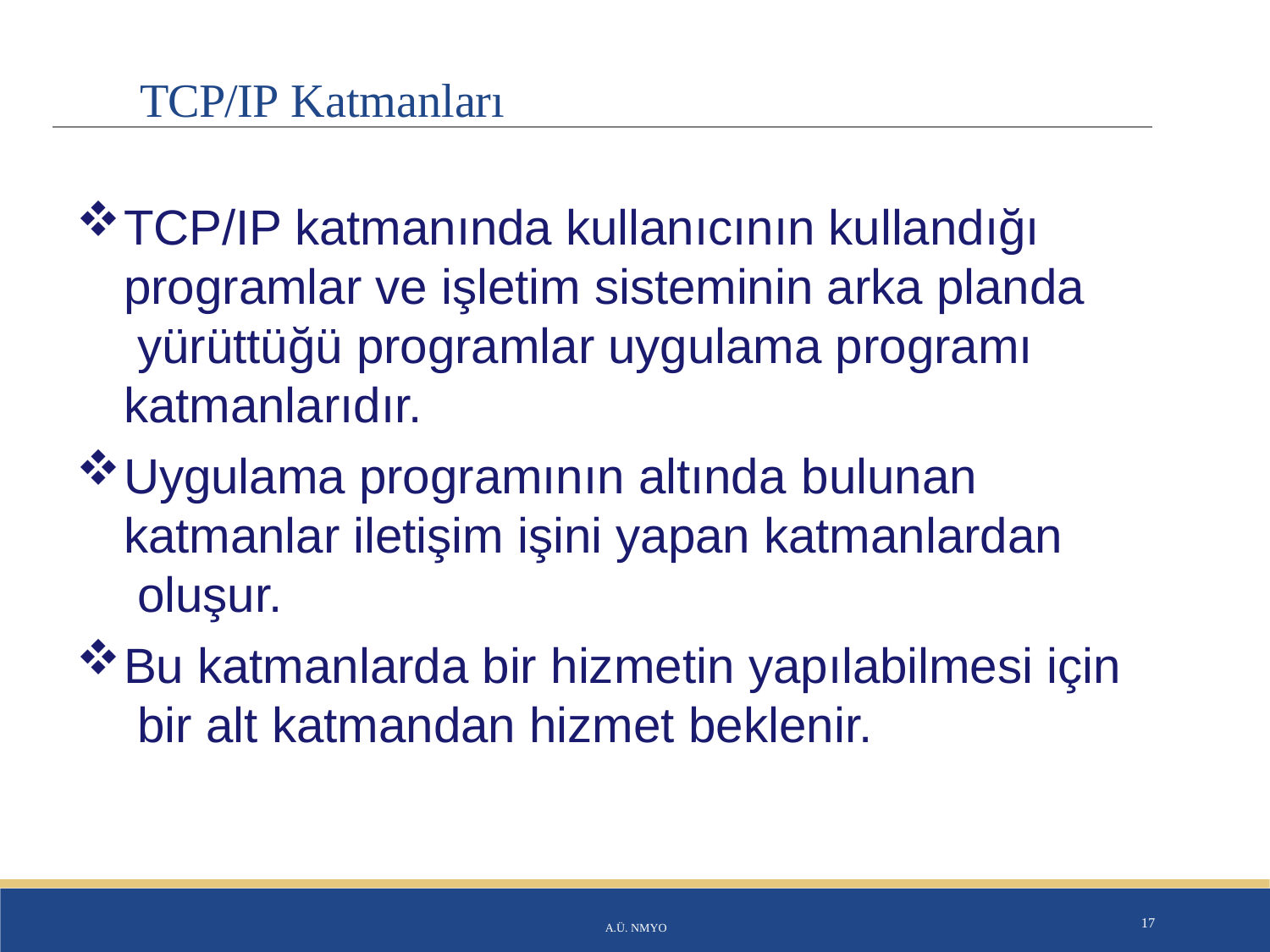

# TCP/IP Katmanları
TCP/IP katmanında kullanıcının kullandığı  programlar ve işletim sisteminin arka planda  yürüttüğü programlar uygulama programı  katmanlarıdır.
Uygulama programının altında bulunan
katmanlar iletişim işini yapan katmanlardan  oluşur.
Bu katmanlarda bir hizmetin yapılabilmesi için  bir alt katmandan hizmet beklenir.
A.Ü. NMYO
17